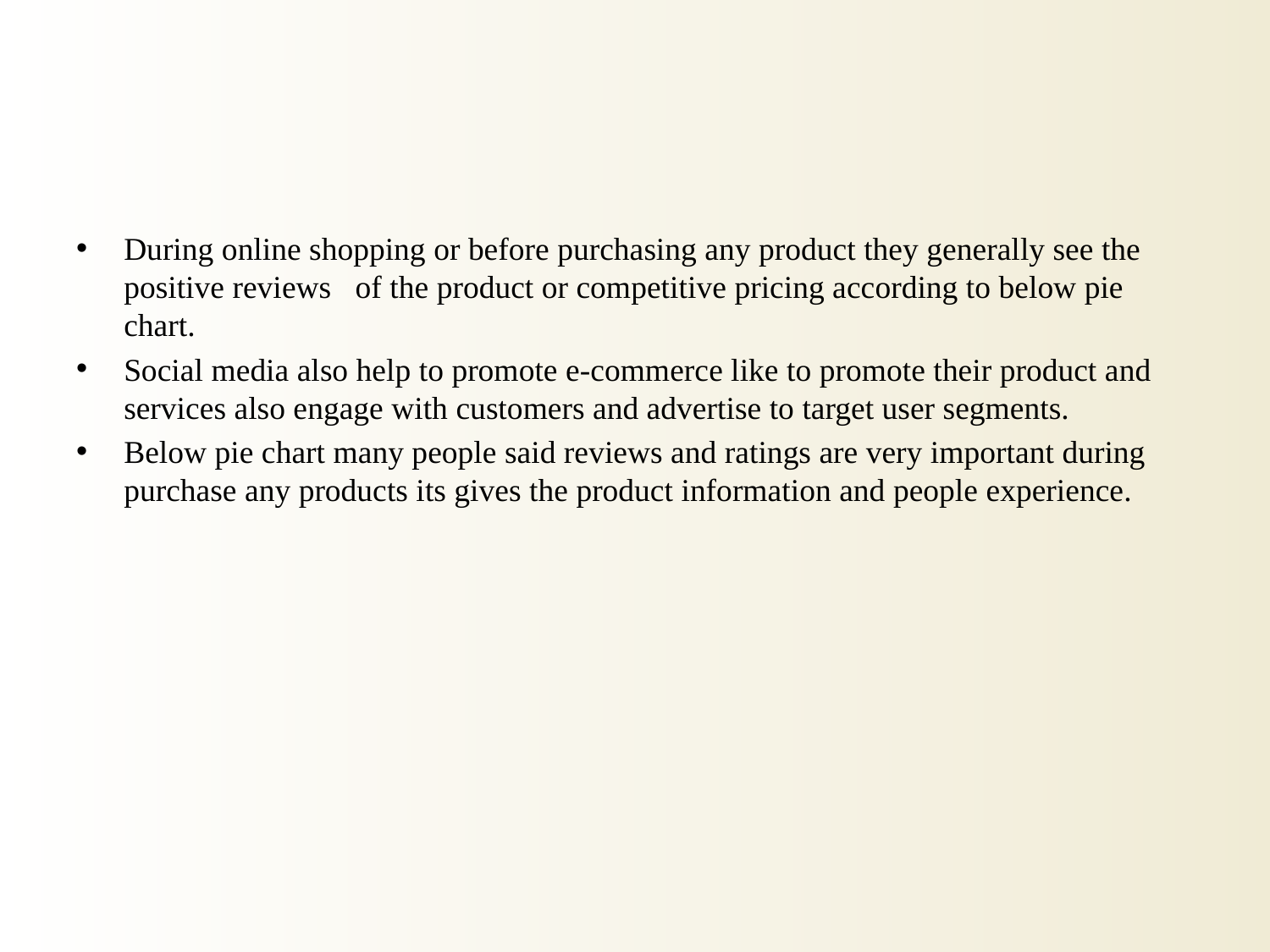

During online shopping or before purchasing any product they generally see the positive reviews   of the product or competitive pricing according to below pie chart.
Social media also help to promote e-commerce like to promote their product and services also engage with customers and advertise to target user segments.
Below pie chart many people said reviews and ratings are very important during purchase any products its gives the product information and people experience.